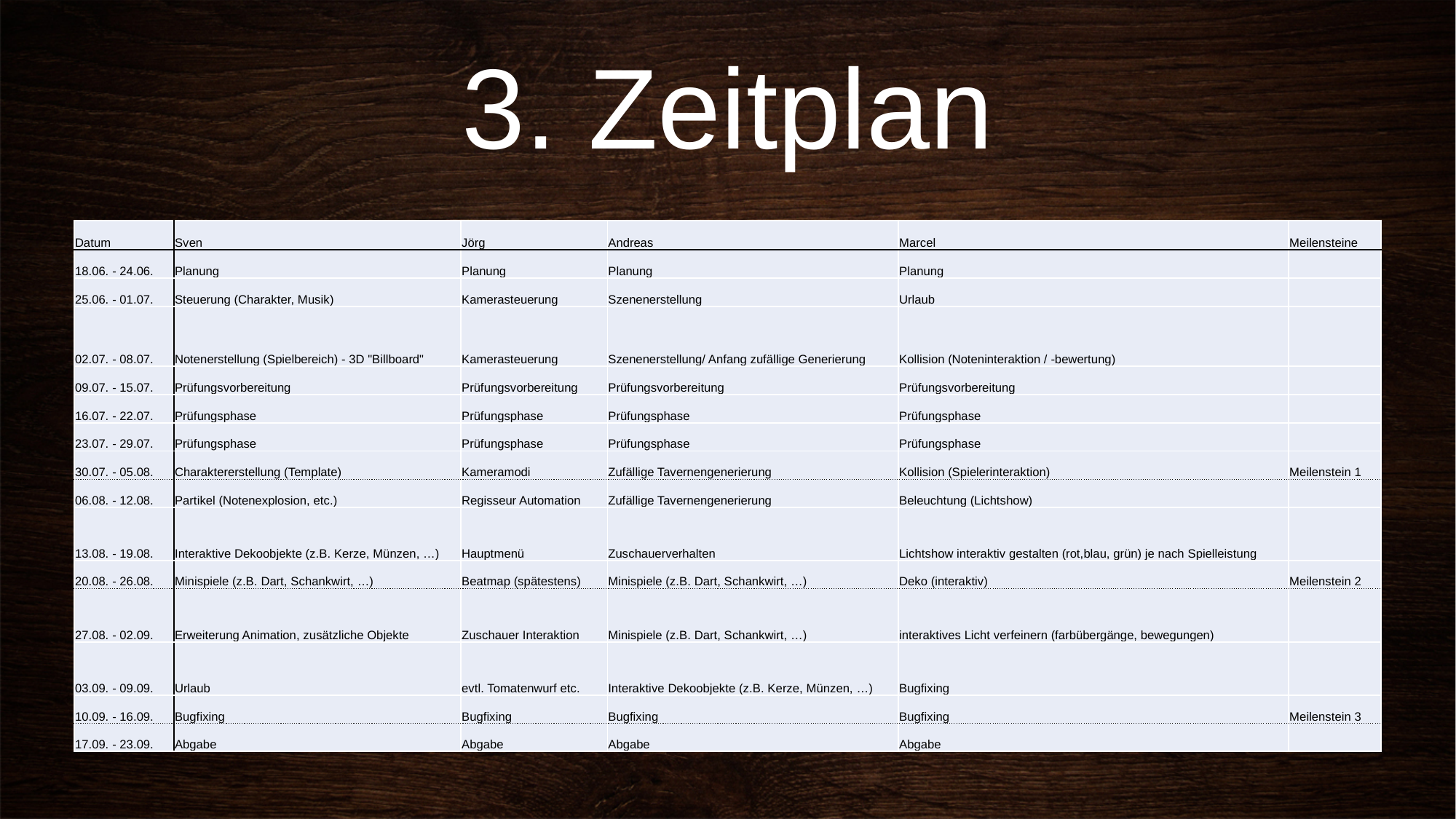

# 3. Zeitplan
| Datum | Sven | Jörg | Andreas | Marcel | Meilensteine |
| --- | --- | --- | --- | --- | --- |
| 18.06. - 24.06. | Planung | Planung | Planung | Planung |  |
| 25.06. - 01.07. | Steuerung (Charakter, Musik) | Kamerasteuerung | Szenenerstellung | Urlaub |  |
| 02.07. - 08.07. | Notenerstellung (Spielbereich) - 3D "Billboard" | Kamerasteuerung | Szenenerstellung/ Anfang zufällige Generierung | Kollision (Noteninteraktion / -bewertung) |  |
| 09.07. - 15.07. | Prüfungsvorbereitung | Prüfungsvorbereitung | Prüfungsvorbereitung | Prüfungsvorbereitung |  |
| 16.07. - 22.07. | Prüfungsphase | Prüfungsphase | Prüfungsphase | Prüfungsphase |  |
| 23.07. - 29.07. | Prüfungsphase | Prüfungsphase | Prüfungsphase | Prüfungsphase |  |
| 30.07. - 05.08. | Charaktererstellung (Template) | Kameramodi | Zufällige Tavernengenerierung | Kollision (Spielerinteraktion) | Meilenstein 1 |
| 06.08. - 12.08. | Partikel (Notenexplosion, etc.) | Regisseur Automation | Zufällige Tavernengenerierung | Beleuchtung (Lichtshow) |  |
| 13.08. - 19.08. | Interaktive Dekoobjekte (z.B. Kerze, Münzen, …) | Hauptmenü | Zuschauerverhalten | Lichtshow interaktiv gestalten (rot,blau, grün) je nach Spielleistung |  |
| 20.08. - 26.08. | Minispiele (z.B. Dart, Schankwirt, …) | Beatmap (spätestens) | Minispiele (z.B. Dart, Schankwirt, …) | Deko (interaktiv) | Meilenstein 2 |
| 27.08. - 02.09. | Erweiterung Animation, zusätzliche Objekte | Zuschauer Interaktion | Minispiele (z.B. Dart, Schankwirt, …) | interaktives Licht verfeinern (farbübergänge, bewegungen) |  |
| 03.09. - 09.09. | Urlaub | evtl. Tomatenwurf etc. | Interaktive Dekoobjekte (z.B. Kerze, Münzen, …) | Bugfixing |  |
| 10.09. - 16.09. | Bugfixing | Bugfixing | Bugfixing | Bugfixing | Meilenstein 3 |
| 17.09. - 23.09. | Abgabe | Abgabe | Abgabe | Abgabe |  |